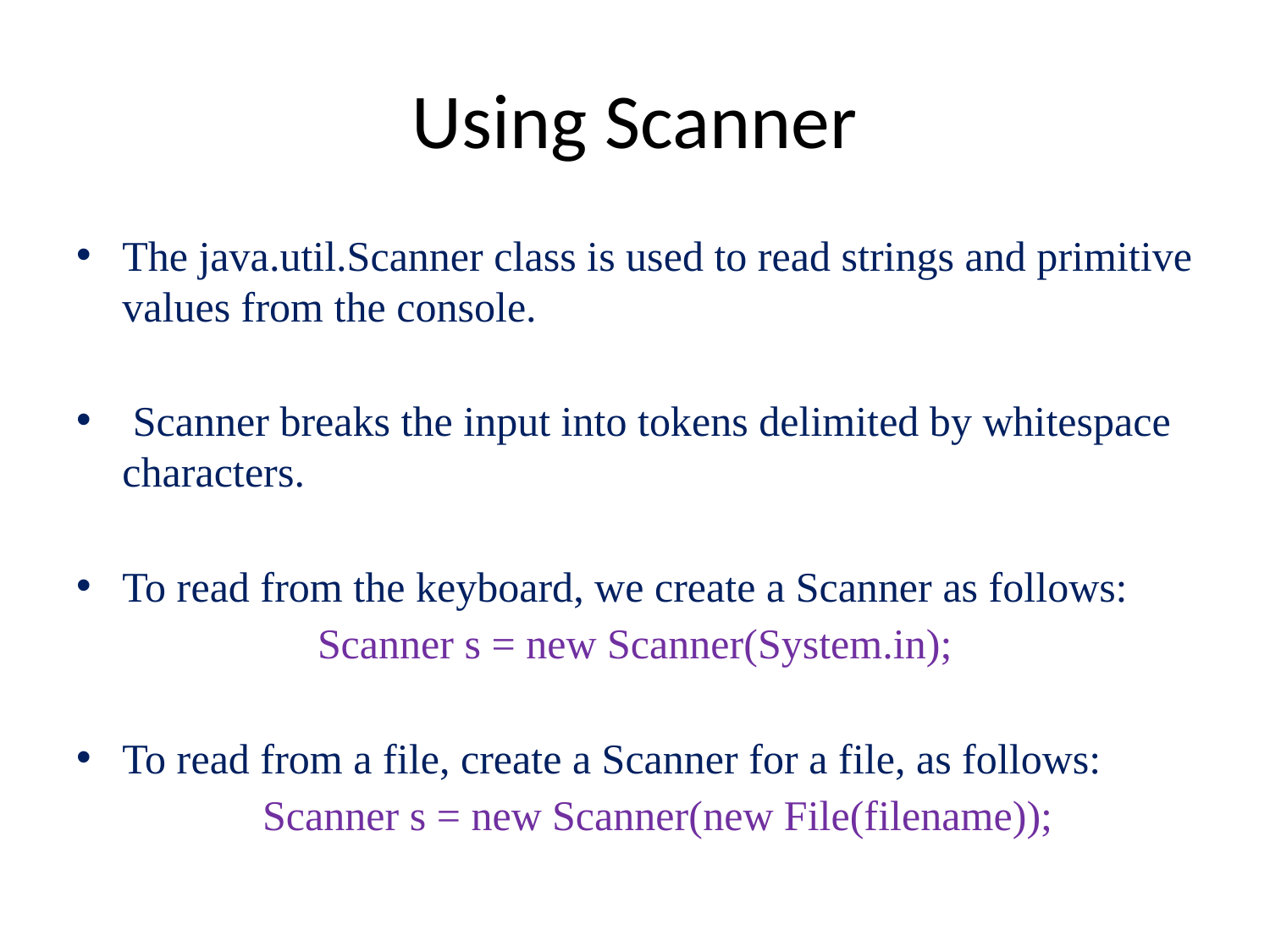

# Using Scanner
The java.util.Scanner class is used to read strings and primitive values from the console.

 Scanner breaks the input into tokens delimited by whitespace characters.

To read from the keyboard, we create a Scanner as follows:
Scanner s = new Scanner(System.in);

To read from a file, create a Scanner for a file, as follows:
		Scanner s = new Scanner(new File(filename));